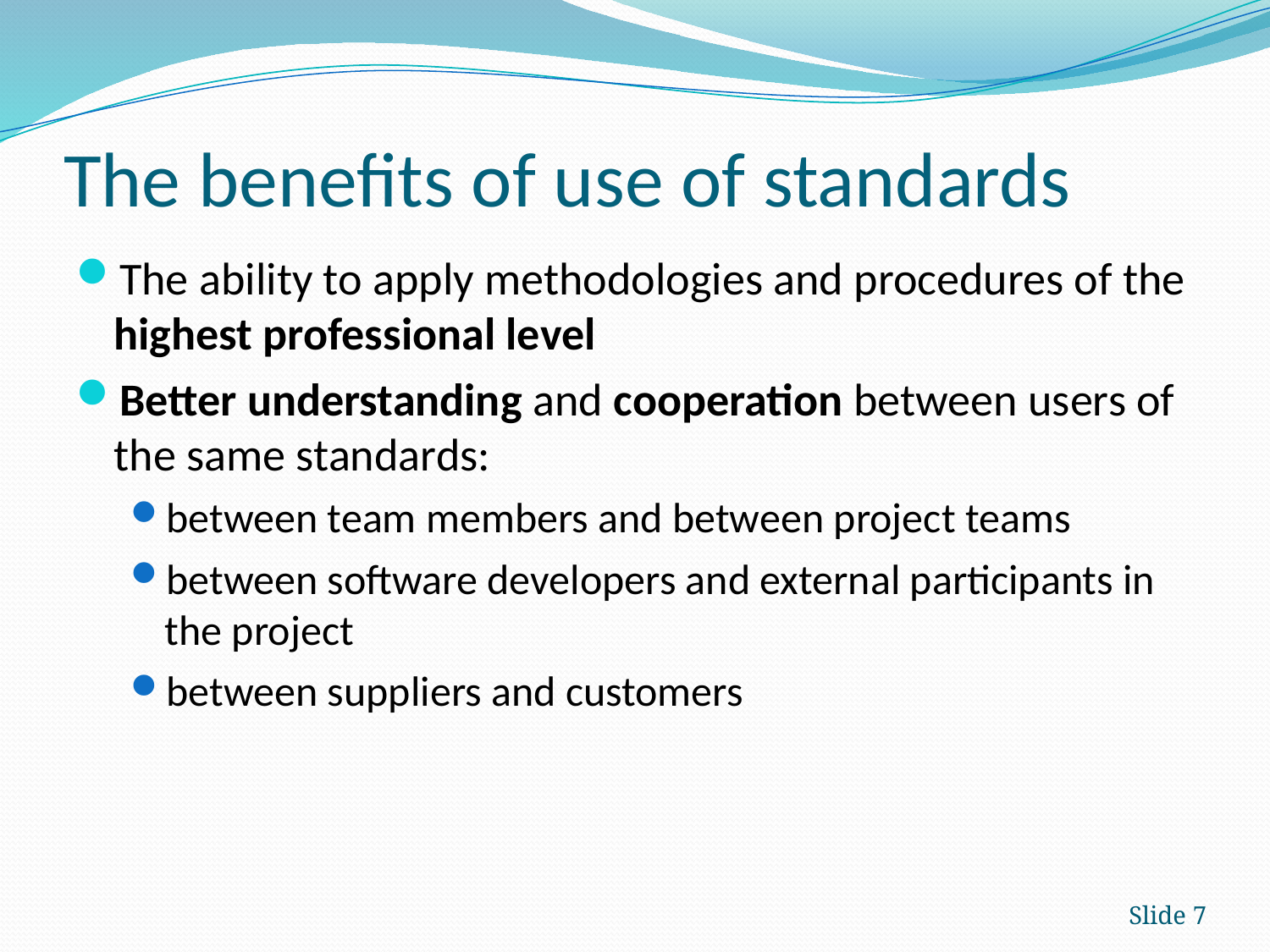

# The benefits of use of standards
The ability to apply methodologies and procedures of the highest professional level
Better understanding and cooperation between users of the same standards:
between team members and between project teams
between software developers and external participants in the project
between suppliers and customers
Slide 7